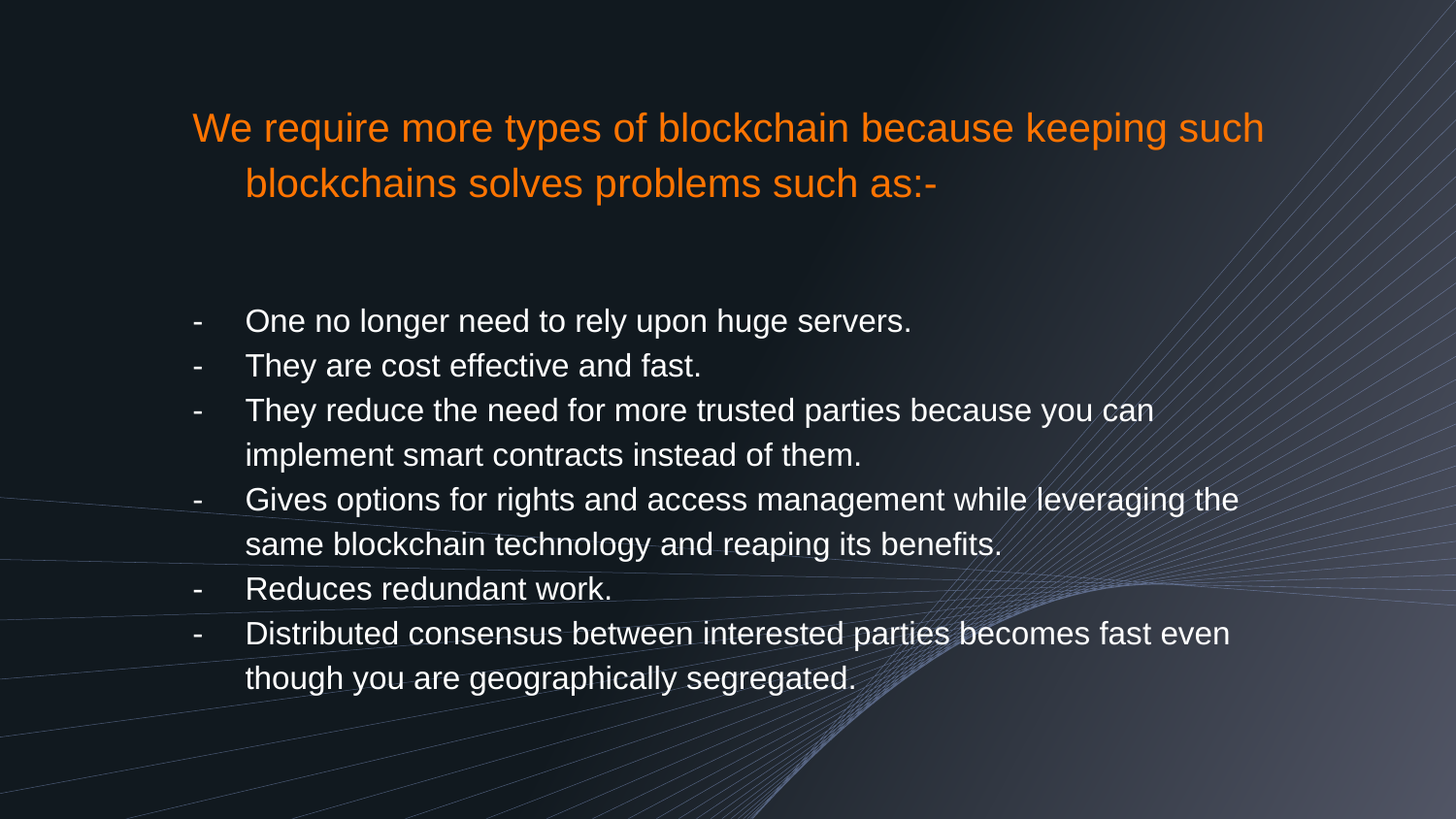

We require more types of blockchain because keeping such blockchains solves problems such as:-

-	One no longer need to rely upon huge servers.
-	They are cost effective and fast.
-	They reduce the need for more trusted parties because you can implement smart contracts instead of them.
-	Gives options for rights and access management while leveraging the same blockchain technology and reaping its benefits.
-	Reduces redundant work.
-	Distributed consensus between interested parties becomes fast even though you are geographically segregated.

#